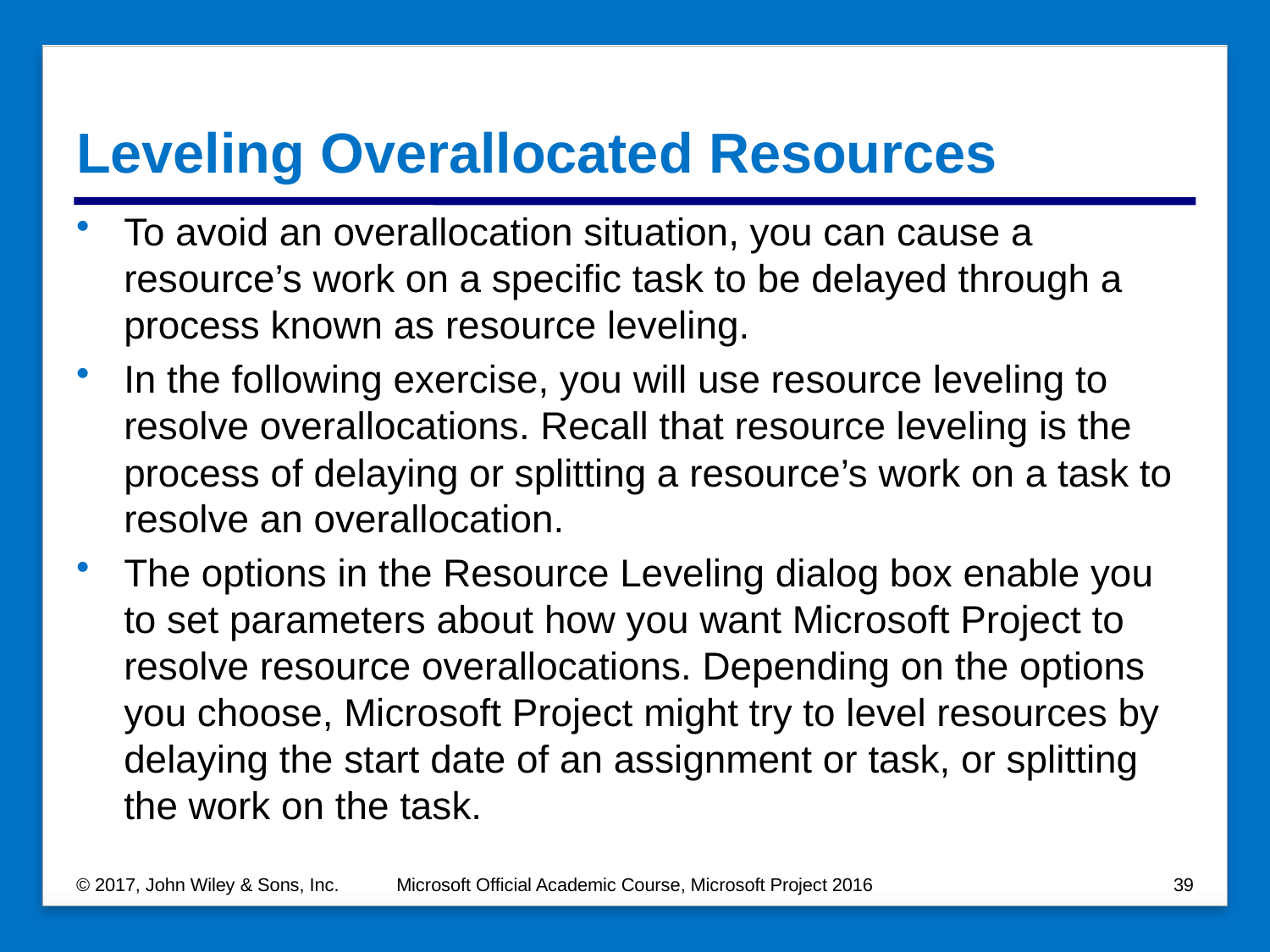

# Leveling Overallocated Resources
To avoid an overallocation situation, you can cause a resource’s work on a specific task to be delayed through a process known as resource leveling.
In the following exercise, you will use resource leveling to resolve overallocations. Recall that resource leveling is the process of delaying or splitting a resource’s work on a task to resolve an overallocation.
The options in the Resource Leveling dialog box enable you to set parameters about how you want Microsoft Project to resolve resource overallocations. Depending on the options you choose, Microsoft Project might try to level resources by delaying the start date of an assignment or task, or splitting the work on the task.
© 2017, John Wiley & Sons, Inc.
Microsoft Official Academic Course, Microsoft Project 2016
39